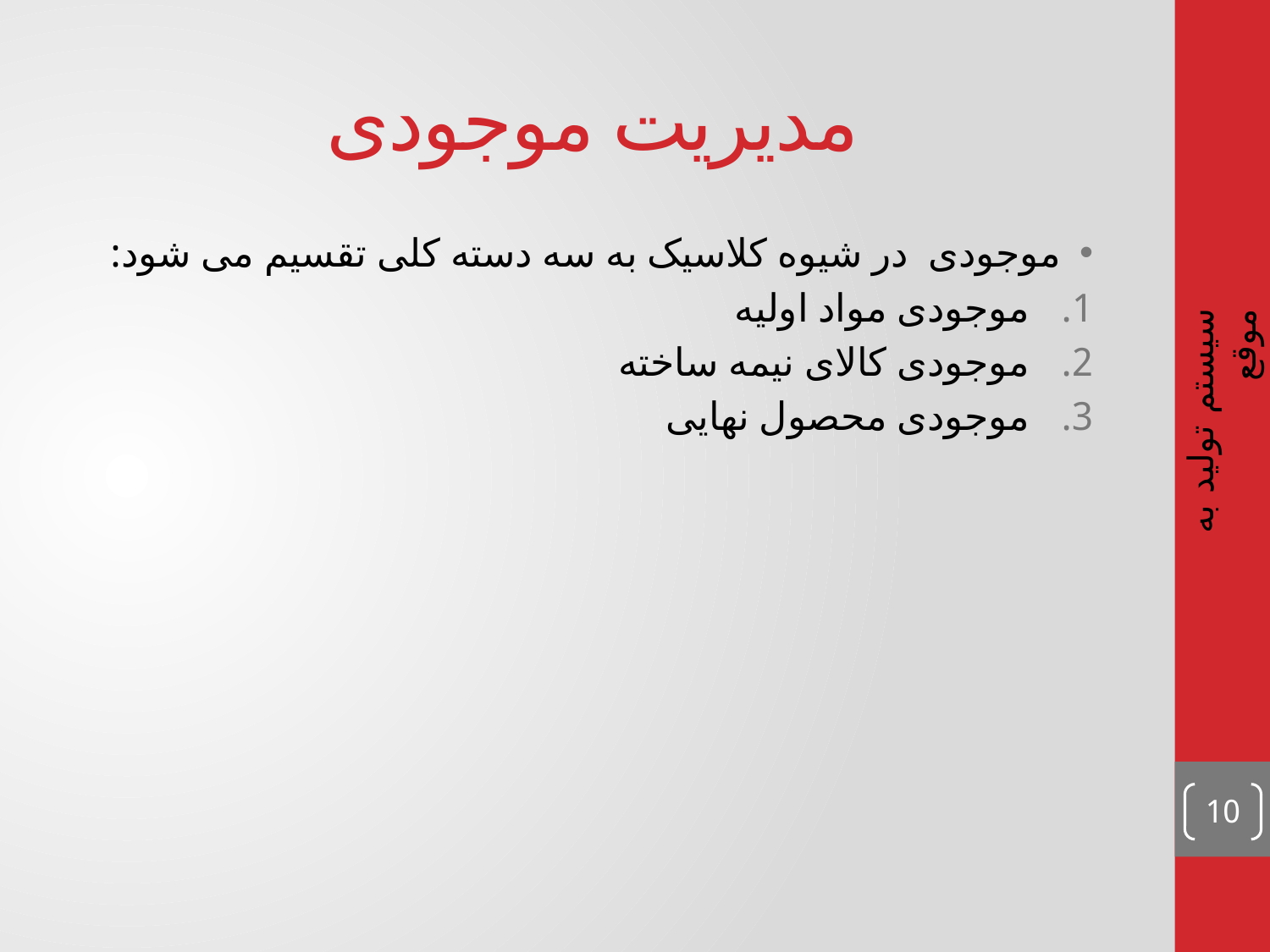

# مدیریت موجودی
موجودی  در شیوه کلاسیک به سه دسته کلی تقسیم می شود:
موجودی مواد اولیه
موجودی کالای نیمه ساخته
موجودی محصول نهایی
سیستم تولید به موقع
10